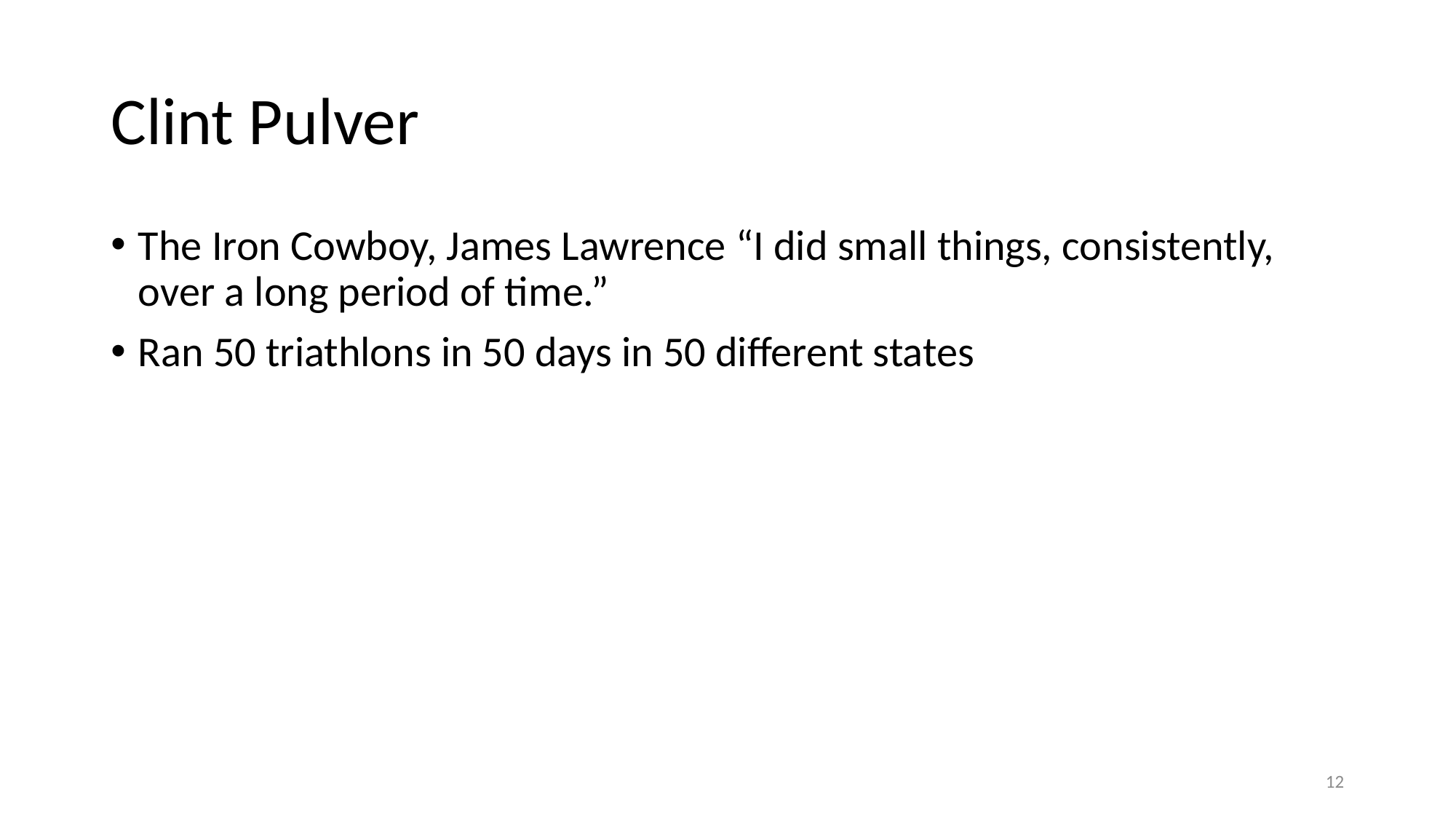

# Clint Pulver
The Iron Cowboy, James Lawrence “I did small things, consistently, over a long period of time.”
Ran 50 triathlons in 50 days in 50 different states

12